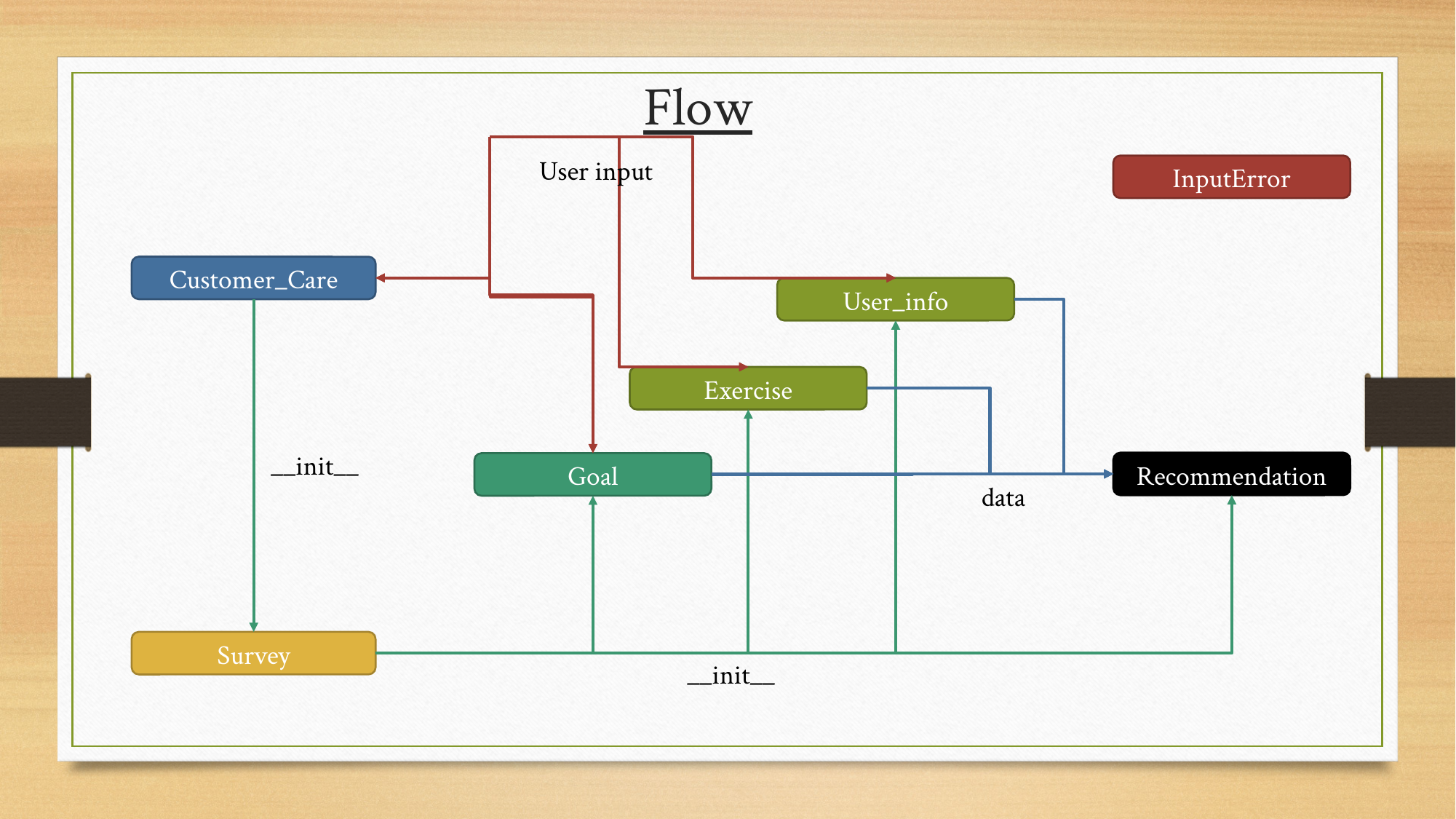

Flow

User input
InputError

Customer_Care

User_info
Exercise
__init__
Recommendation
Goal
data
Survey
__init__